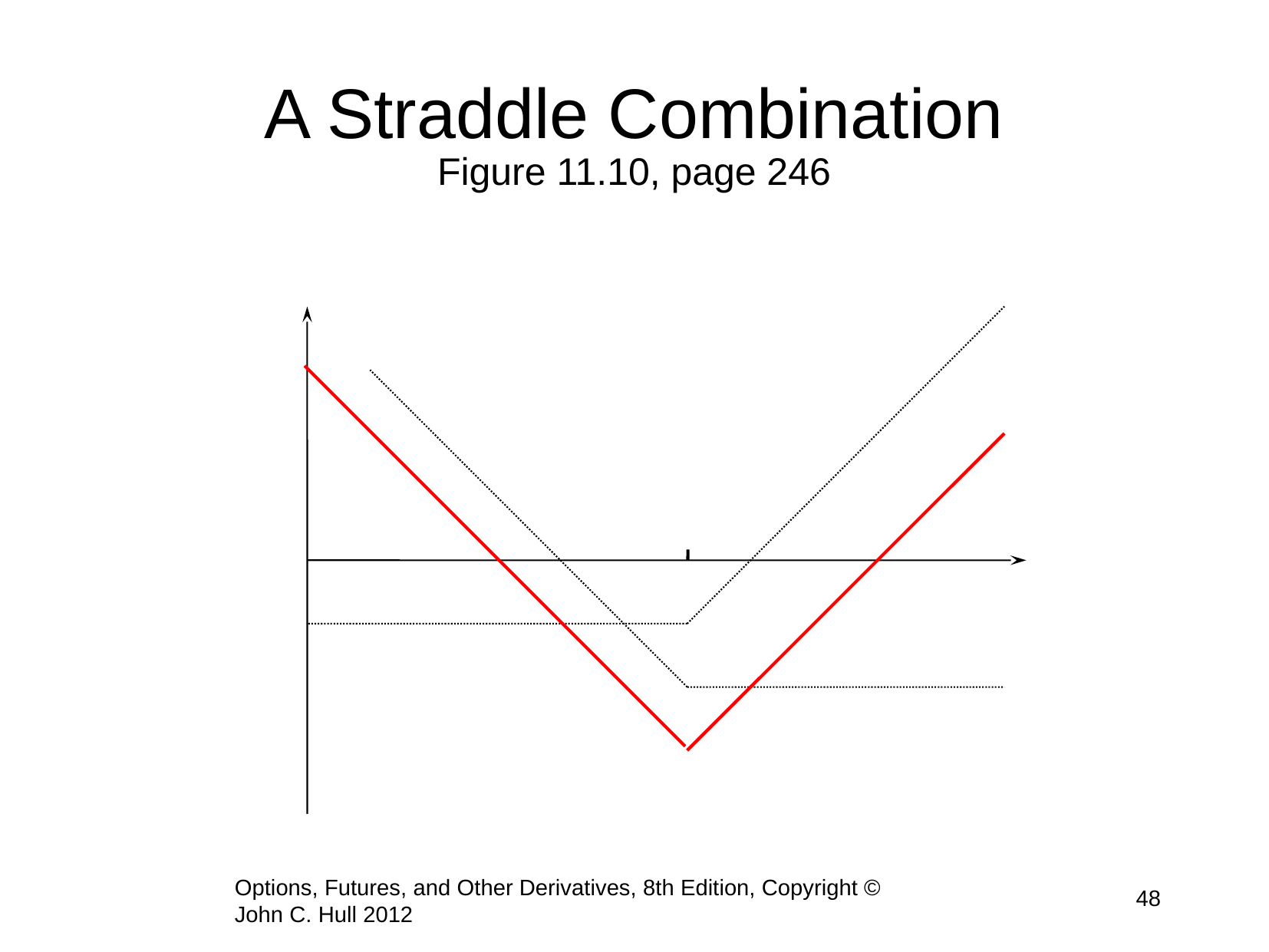

# A Straddle Combination Figure 11.10, page 246

Profit

K
ST

Options, Futures, and Other Derivatives, 8th Edition, Copyright © John C. Hull 2012
48